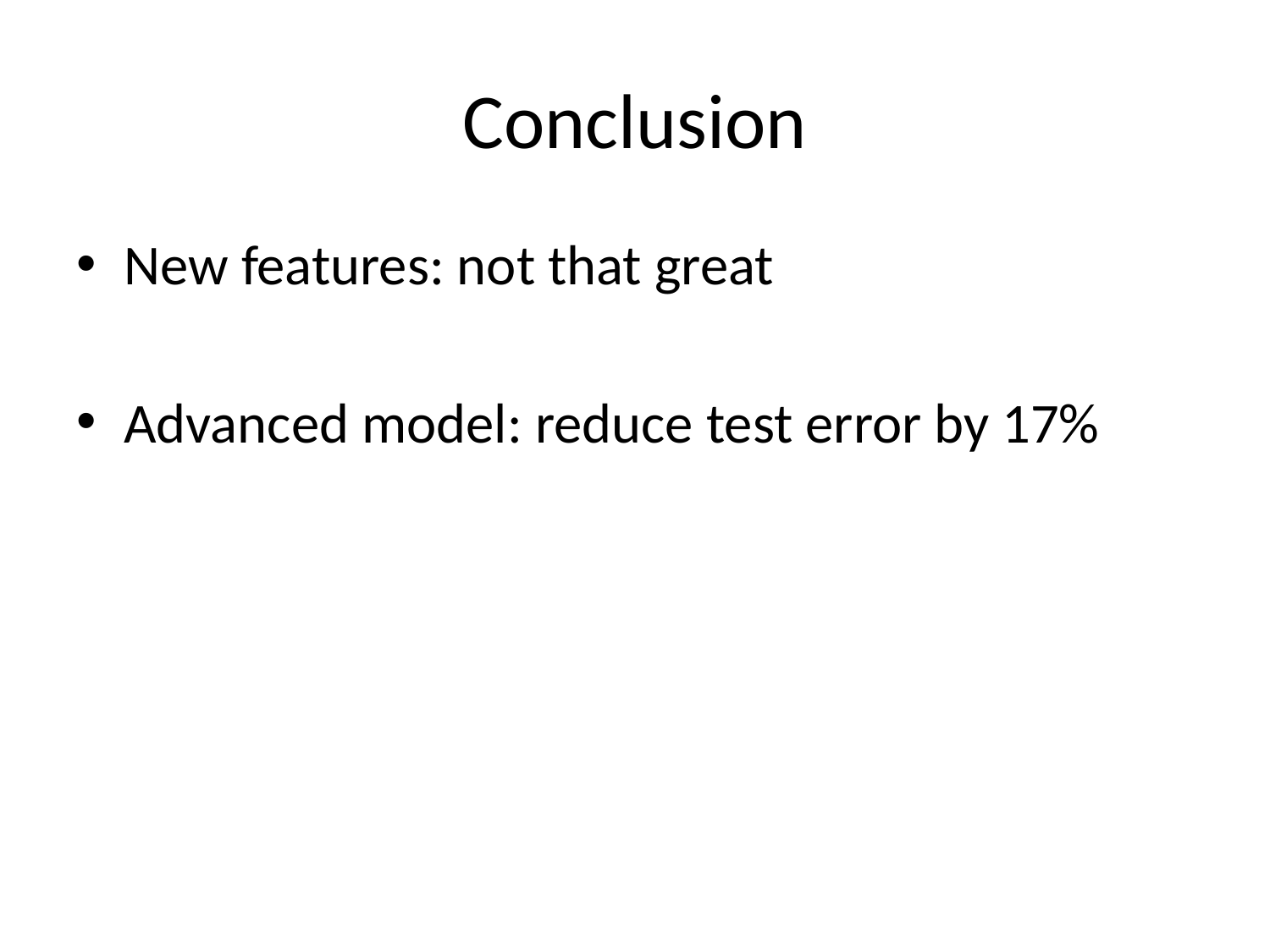

# Conclusion
New features: not that great

Advanced model: reduce test error by 17%